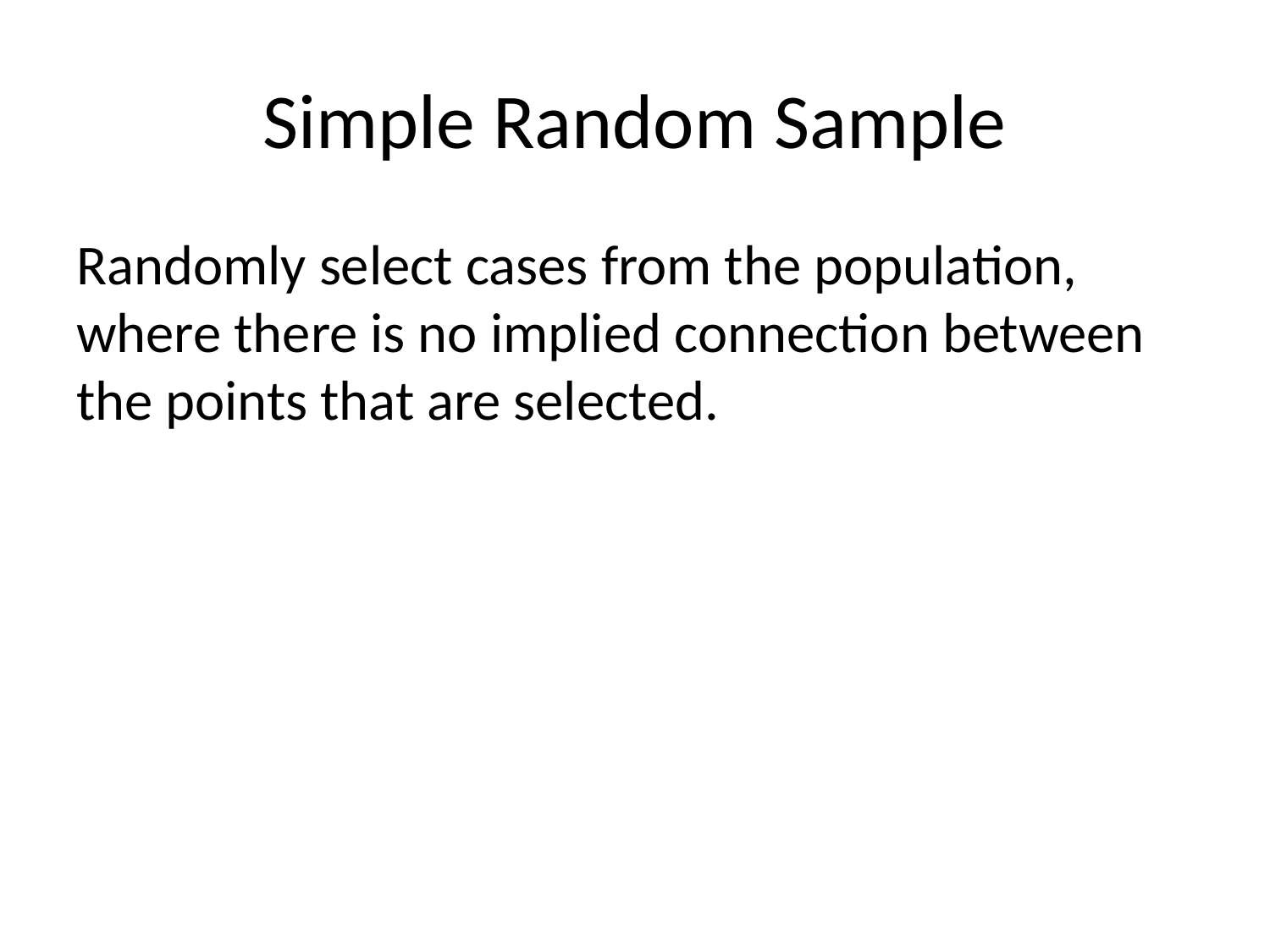

# Simple Random Sample
Randomly select cases from the population, where there is no implied connection between the points that are selected.